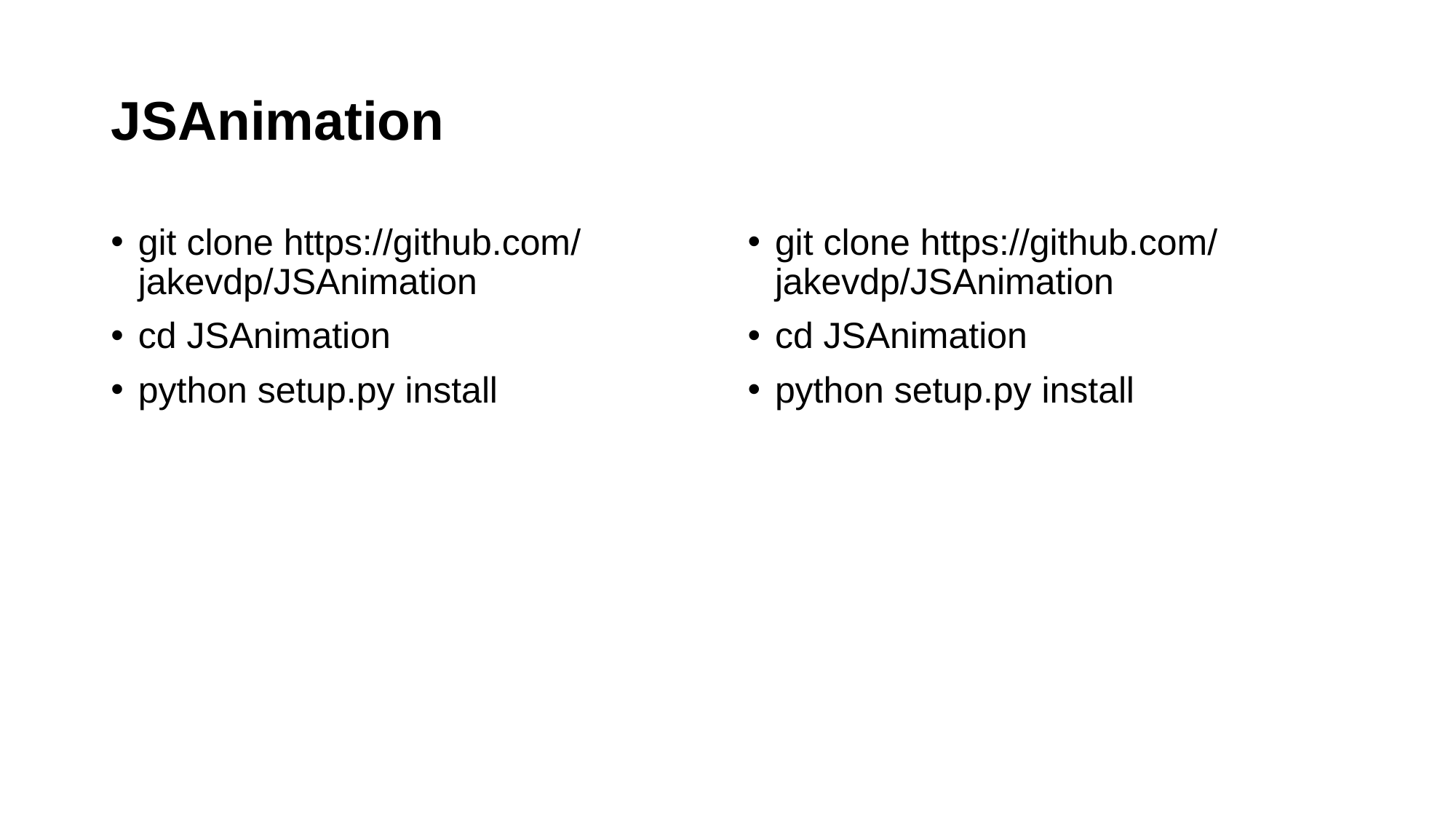

# JSAnimation
git clone https://github.com/jakevdp/JSAnimation
cd JSAnimation
python setup.py install
git clone https://github.com/jakevdp/JSAnimation
cd JSAnimation
python setup.py install